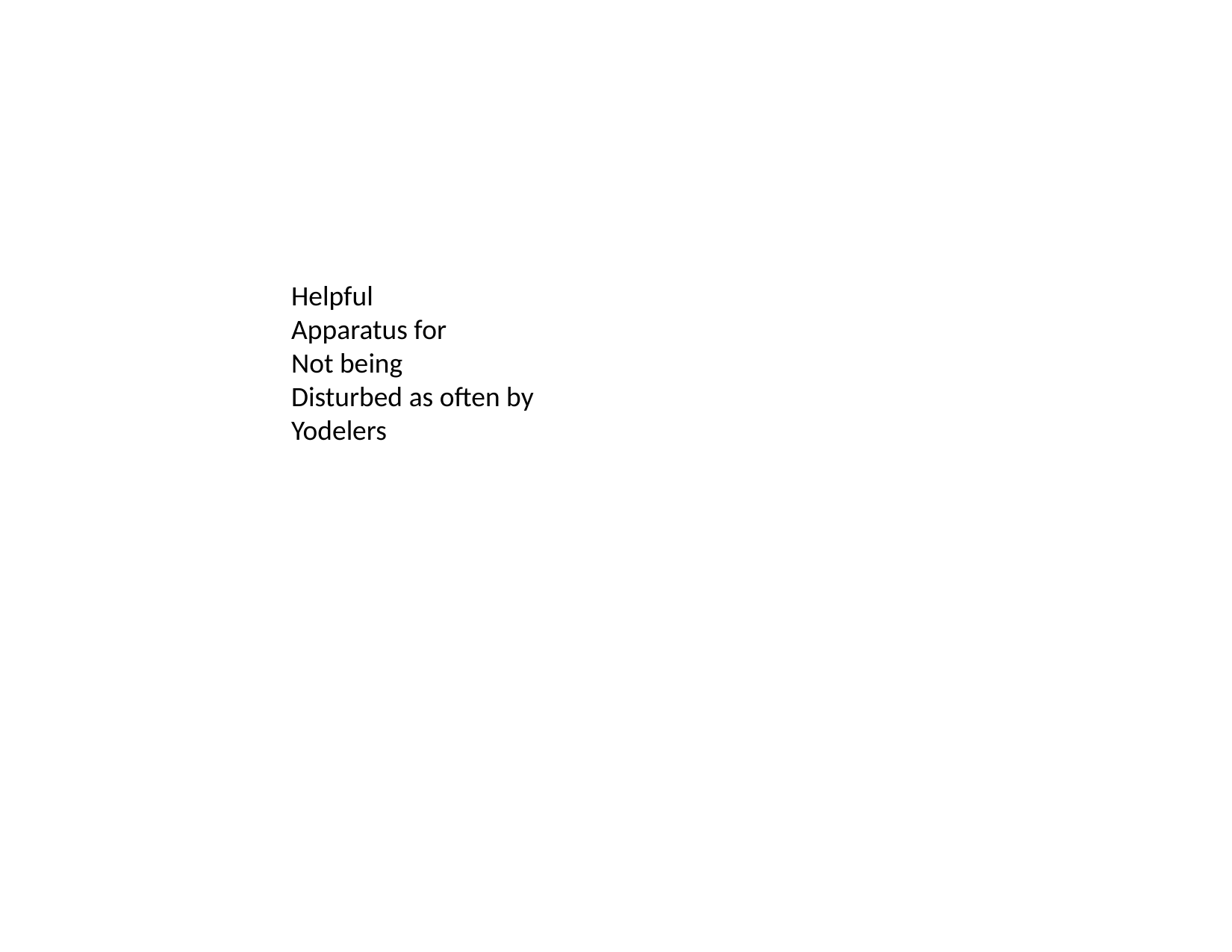

Helpful
Apparatus for
Not being
Disturbed as often by
Yodelers